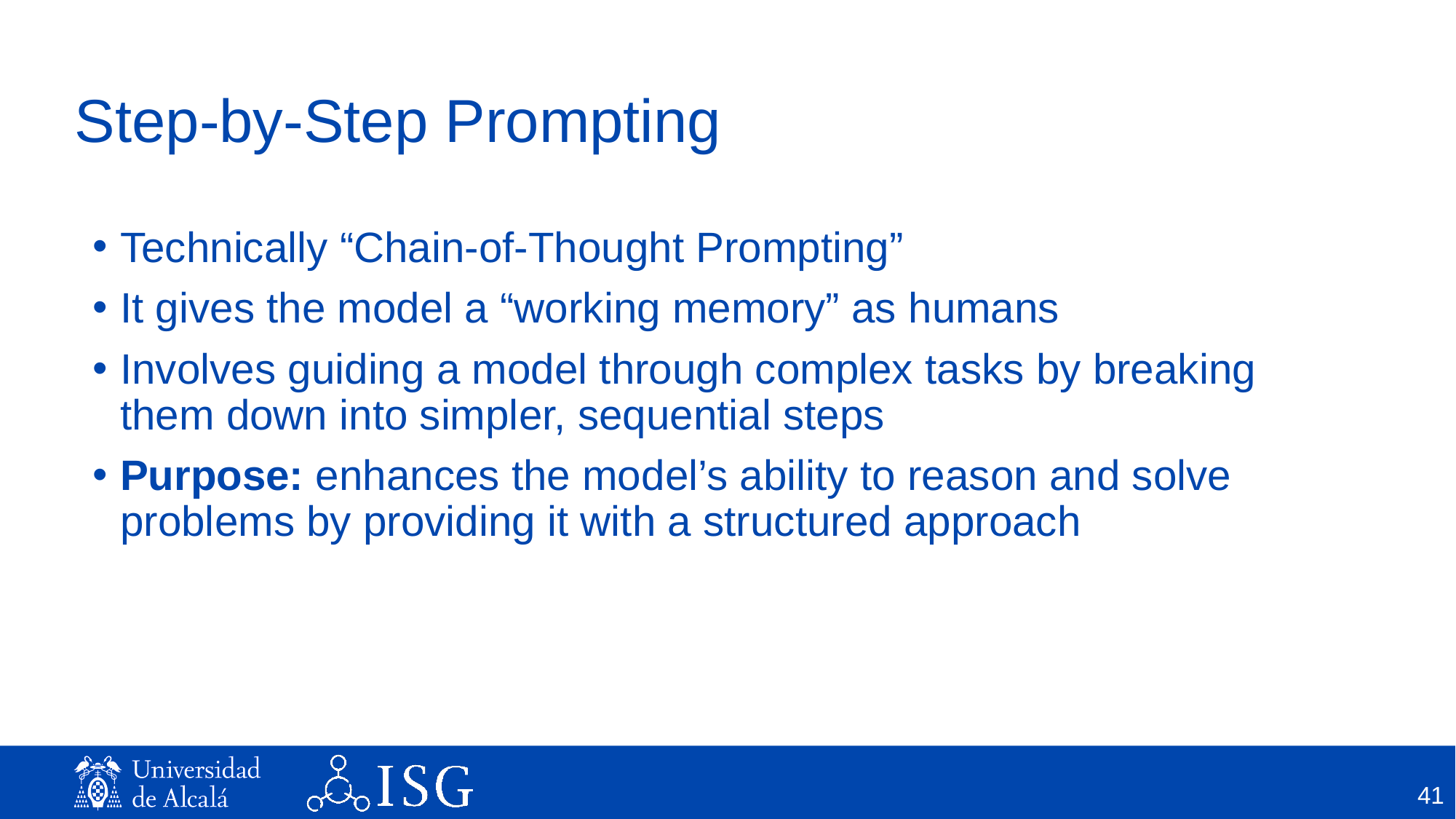

# Step-by-Step Prompting

Technically “Chain-of-Thought Prompting”
It gives the model a “working memory” as humans
Involves guiding a model through complex tasks by breaking them down into simpler, sequential steps
Purpose: enhances the model’s ability to reason and solve problems by providing it with a structured approach